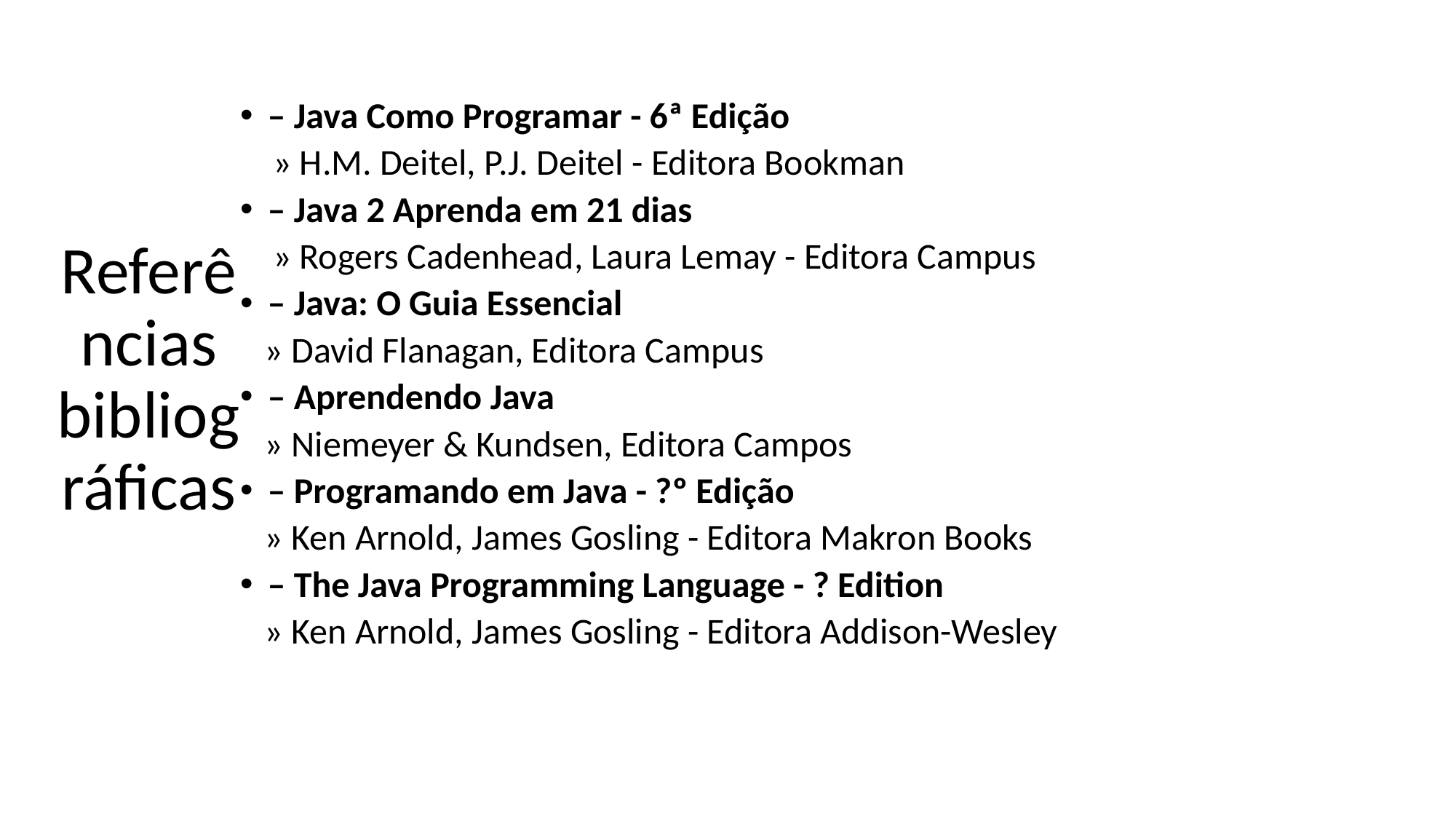

# Referências bibliográficas
– Java Como Programar - 6ª Edição
    » H.M. Deitel, P.J. Deitel - Editora Bookman
– Java 2 Aprenda em 21 dias
    » Rogers Cadenhead, Laura Lemay - Editora Campus
– Java: O Guia Essencial
   » David Flanagan, Editora Campus
– Aprendendo Java
   » Niemeyer & Kundsen, Editora Campos
– Programando em Java - ?º Edição
   » Ken Arnold, James Gosling - Editora Makron Books
– The Java Programming Language - ? Edition
   » Ken Arnold, James Gosling - Editora Addison-Wesley